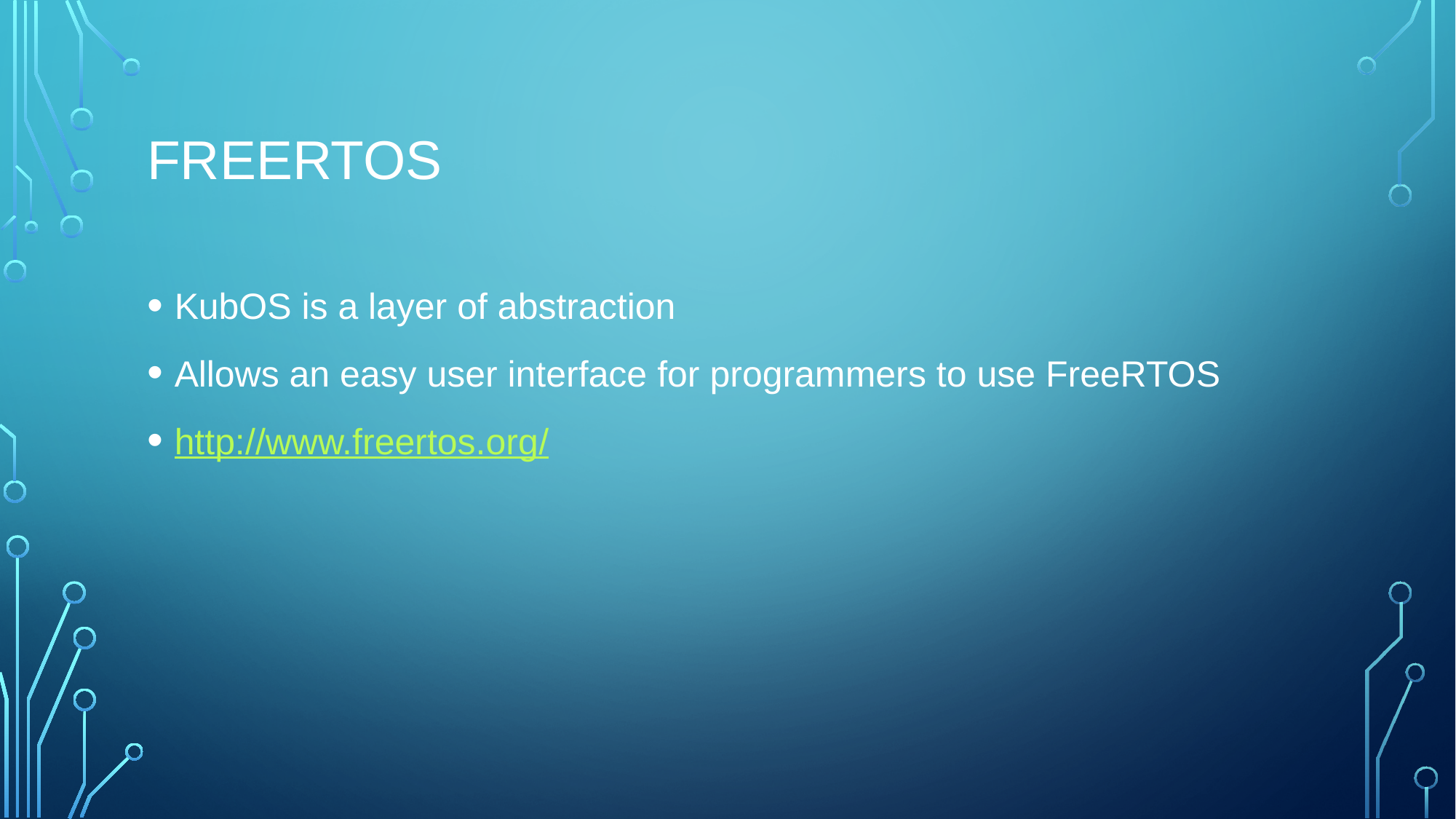

# Freertos
KubOS is a layer of abstraction
Allows an easy user interface for programmers to use FreeRTOS
http://www.freertos.org/